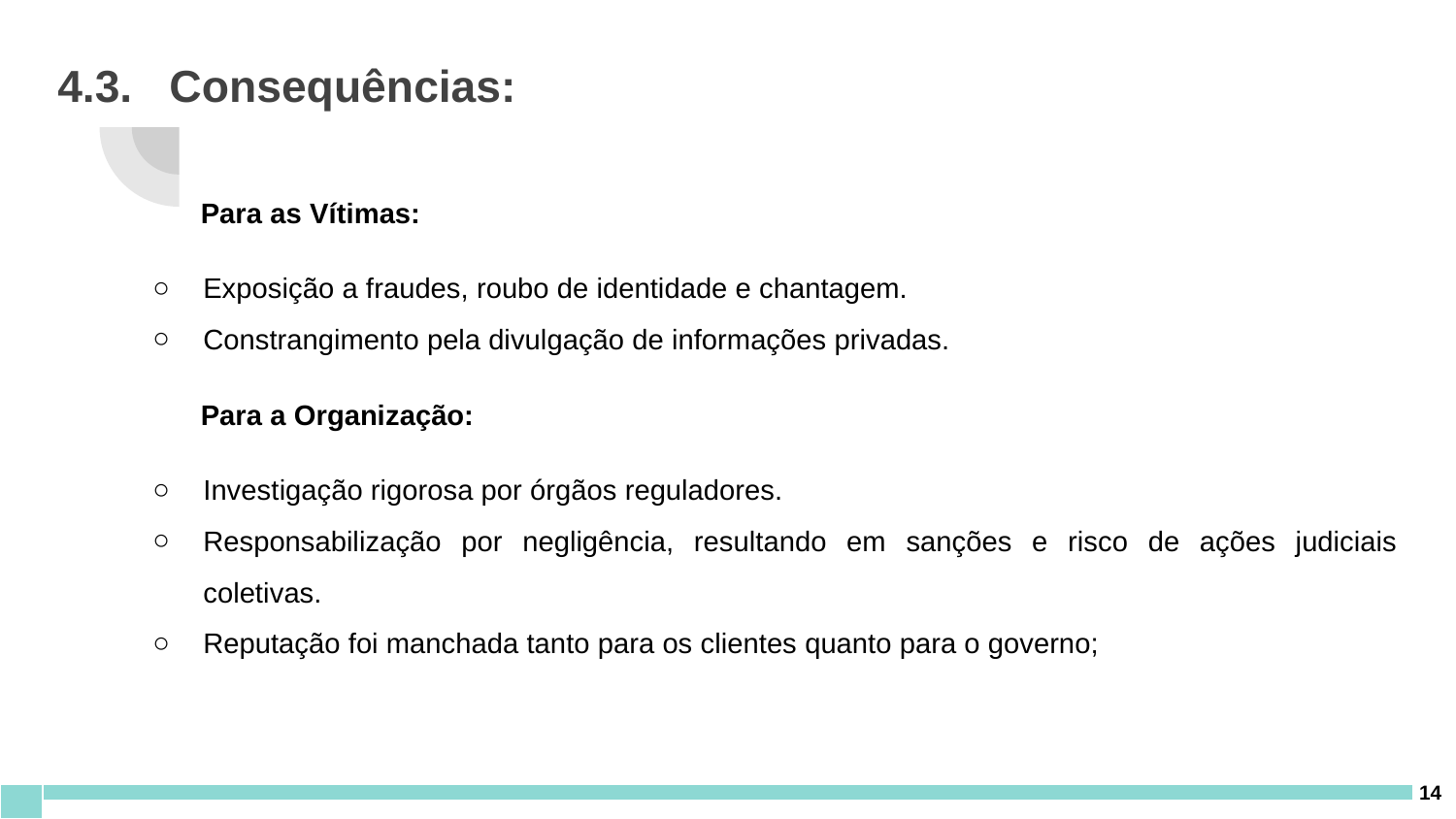

# 4.3.   Consequências:
Para as Vítimas:
Exposição a fraudes, roubo de identidade e chantagem.
Constrangimento pela divulgação de informações privadas.
Para a Organização:
Investigação rigorosa por órgãos reguladores.
Responsabilização por negligência, resultando em sanções e risco de ações judiciais coletivas.
Reputação foi manchada tanto para os clientes quanto para o governo;
14